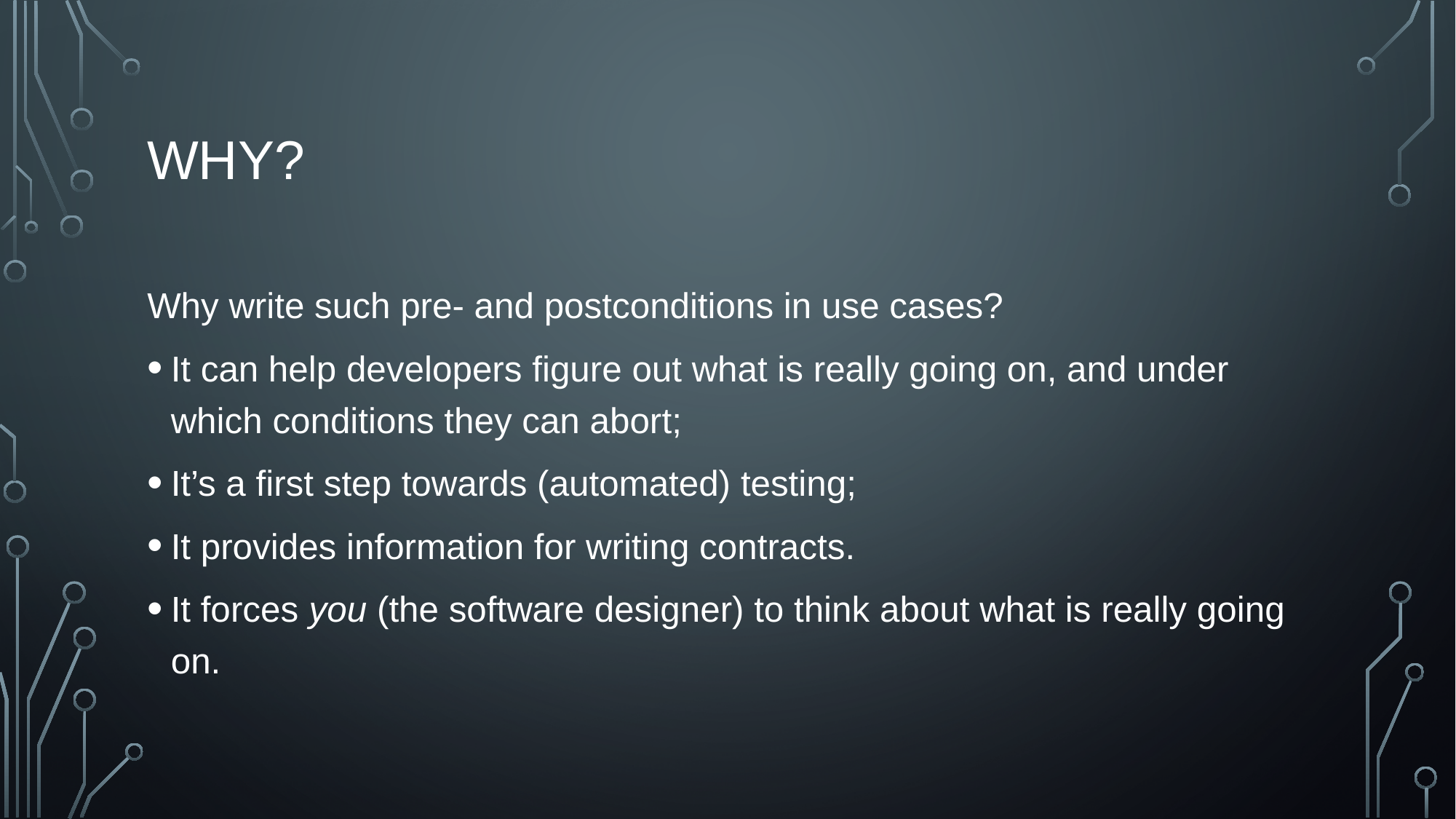

# Why?
Why write such pre- and postconditions in use cases?
It can help developers figure out what is really going on, and under which conditions they can abort;
It’s a first step towards (automated) testing;
It provides information for writing contracts.
It forces you (the software designer) to think about what is really going on.